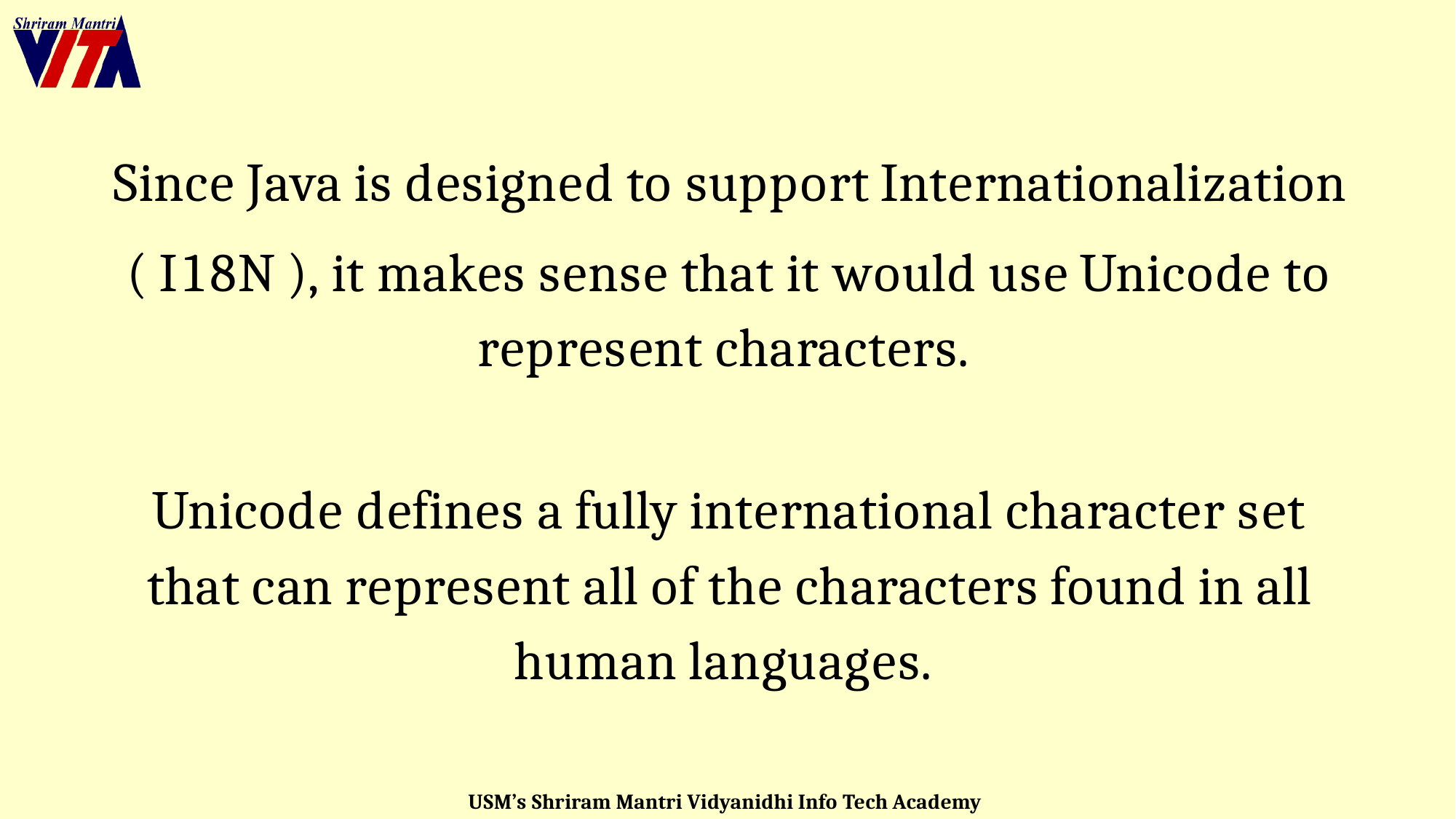

Since Java is designed to support Internationalization
( I18N ), it makes sense that it would use Unicode to represent characters.
Unicode defines a fully international character set that can represent all of the characters found in all human languages.